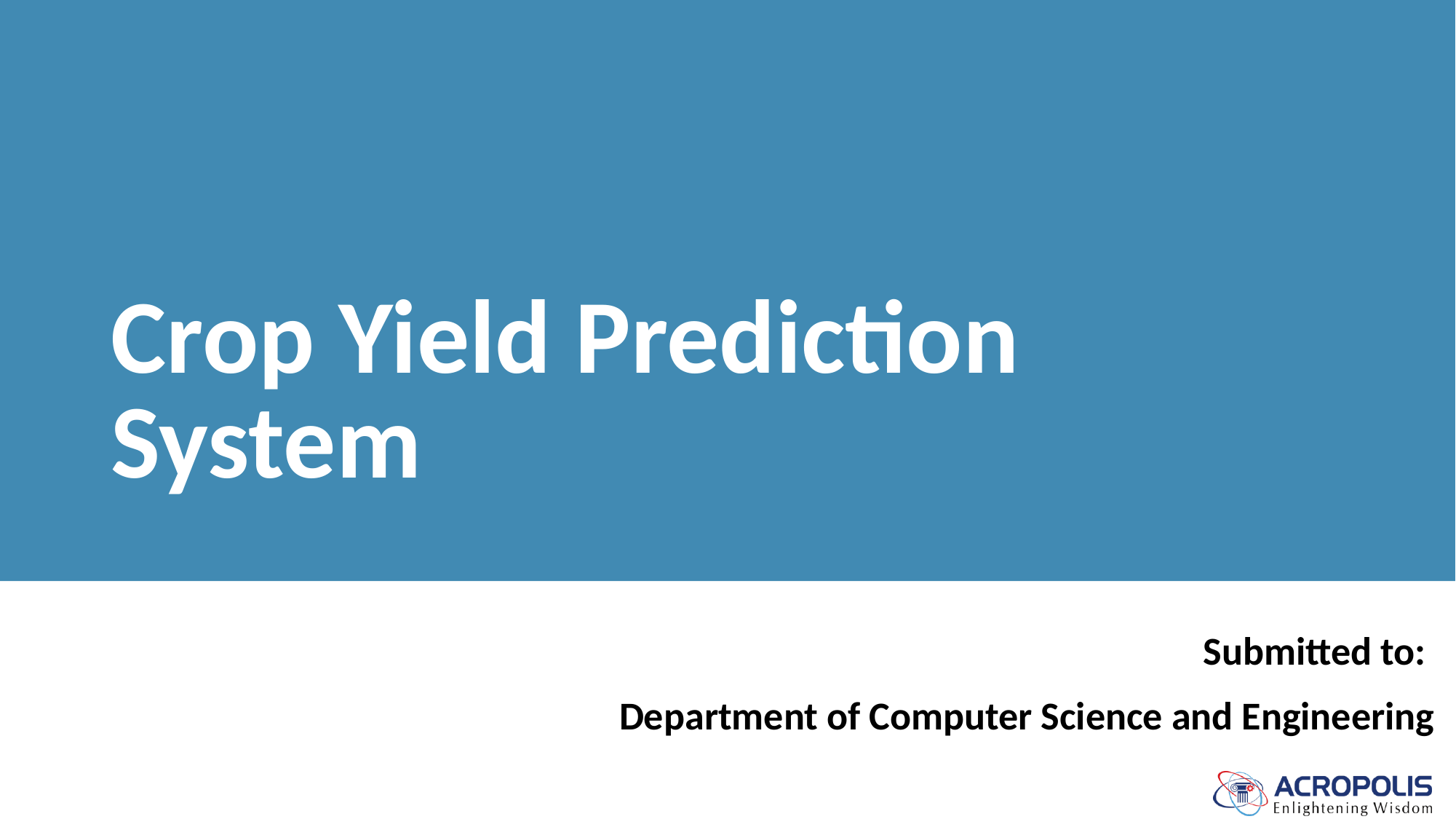

# Crop Yield Prediction System
Submitted to:
Department of Computer Science and Engineering